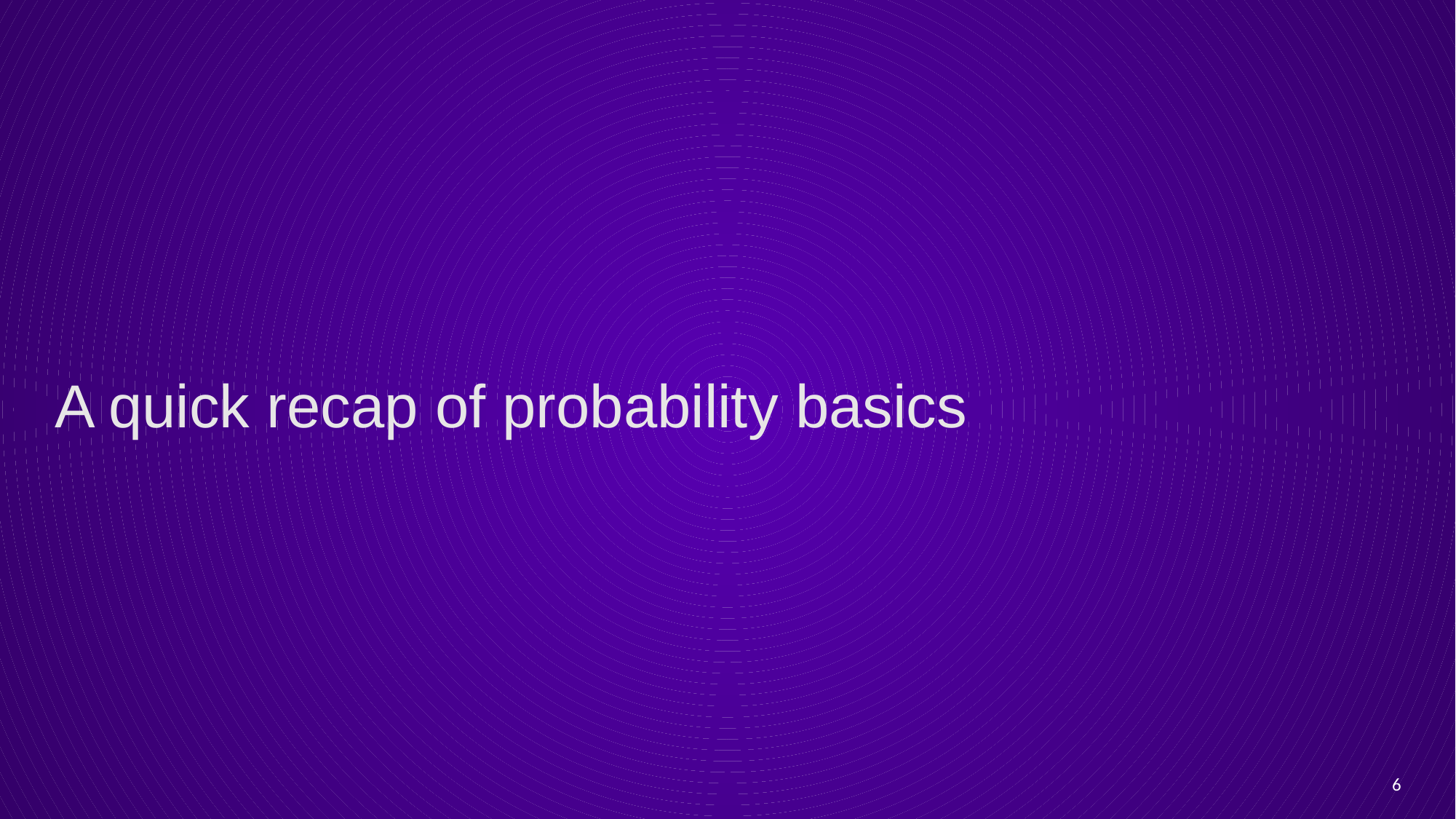

A quick recap of probability basics

6